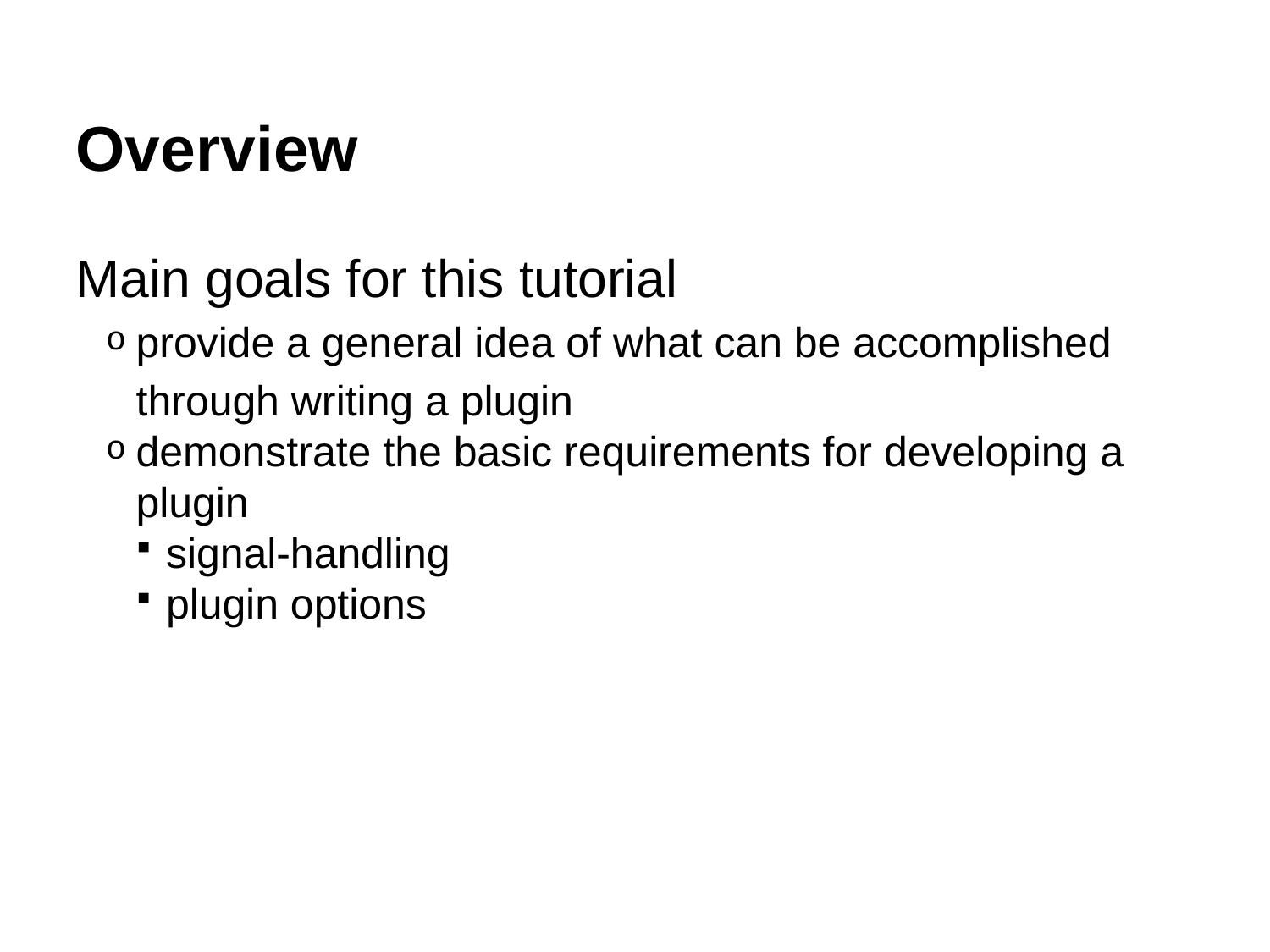

Overview
Main goals for this tutorial
provide a general idea of what can be accomplished through writing a plugin
demonstrate the basic requirements for developing a plugin
signal-handling
plugin options